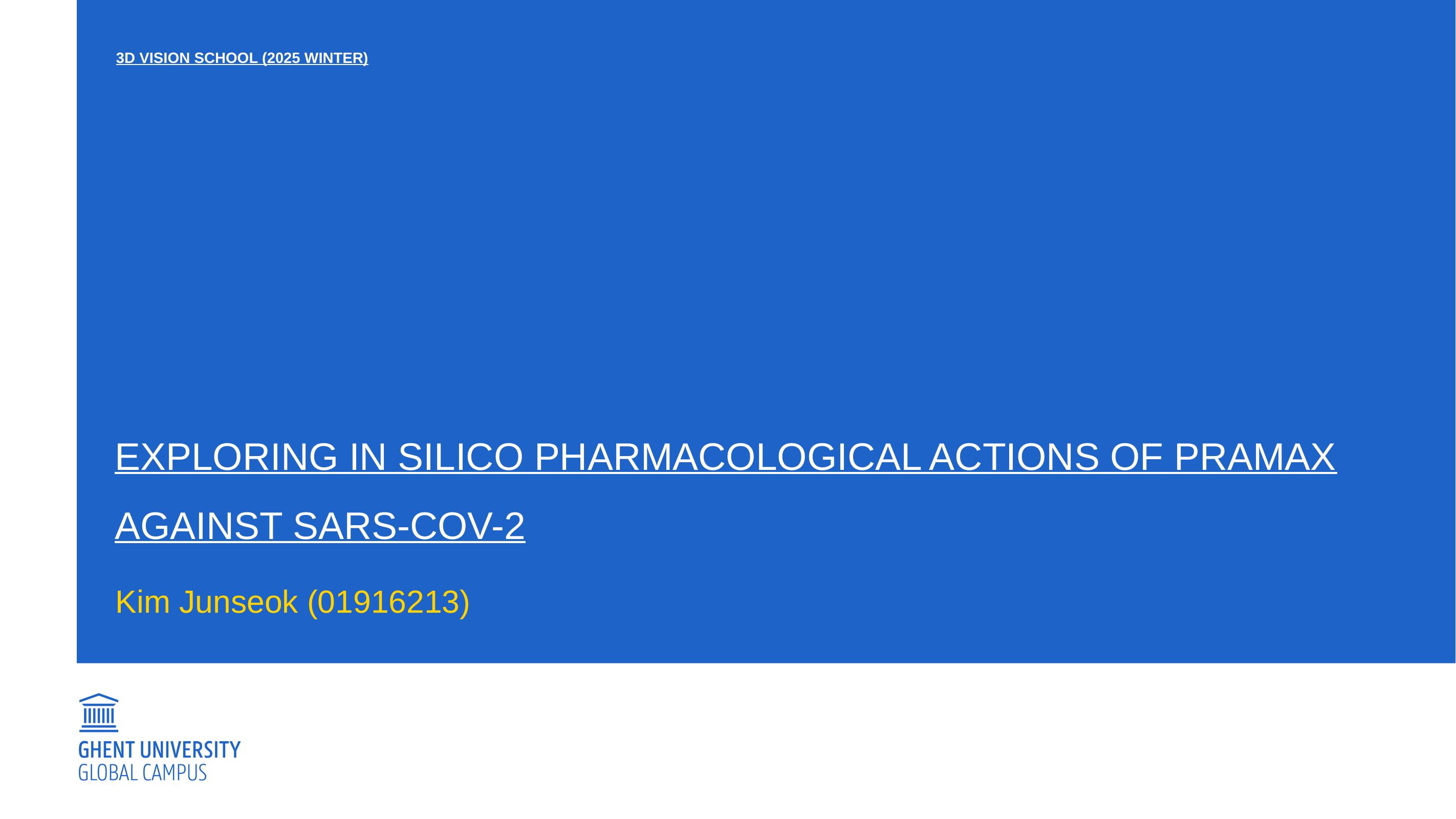

3D vision school (2025 winter)
# Exploring In silico Pharmacological actions of pramax against sars-cov-2
Kim Junseok (01916213)